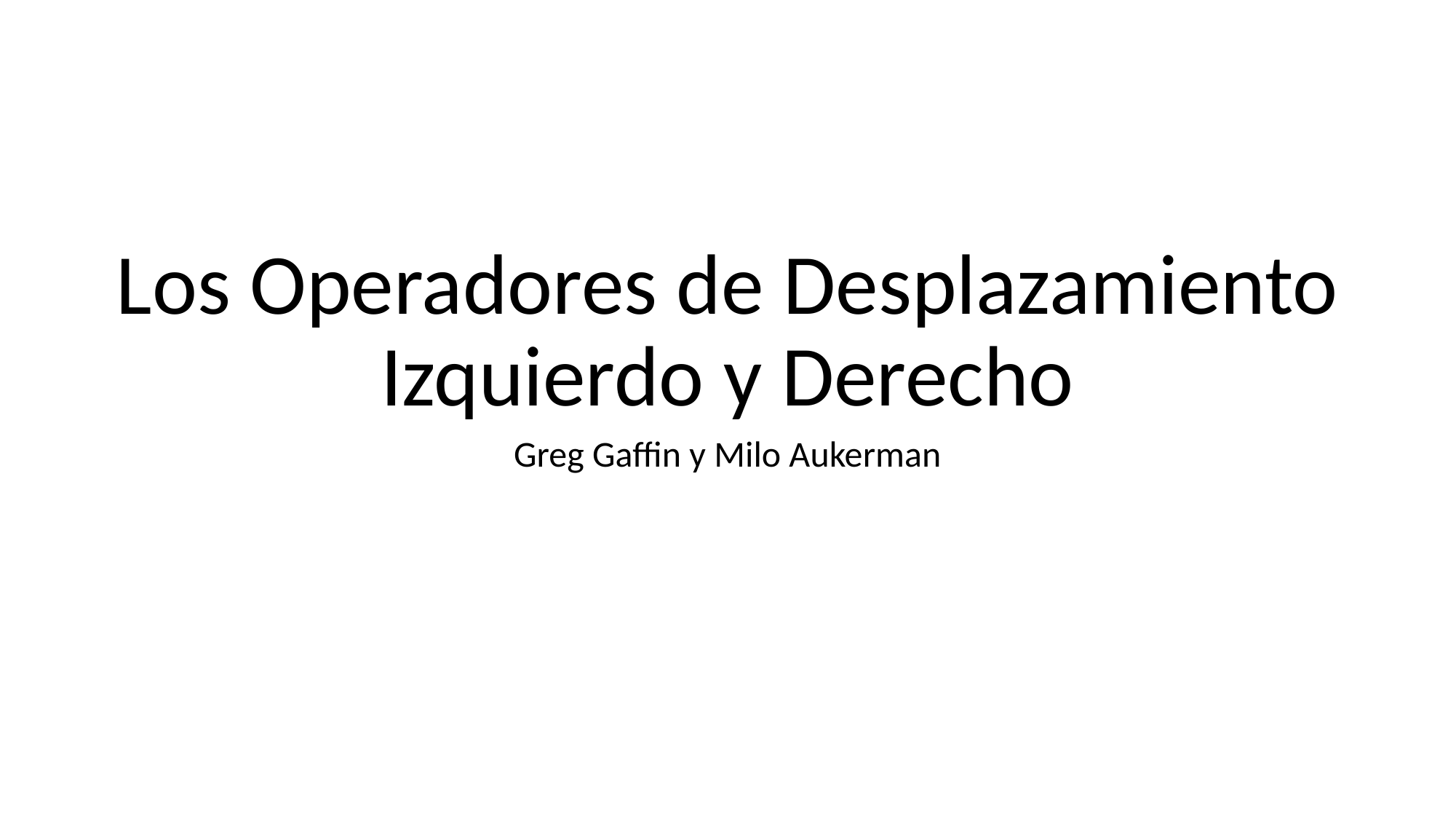

# Los Operadores de Desplazamiento Izquierdo y Derecho
Greg Gaffin y Milo Aukerman